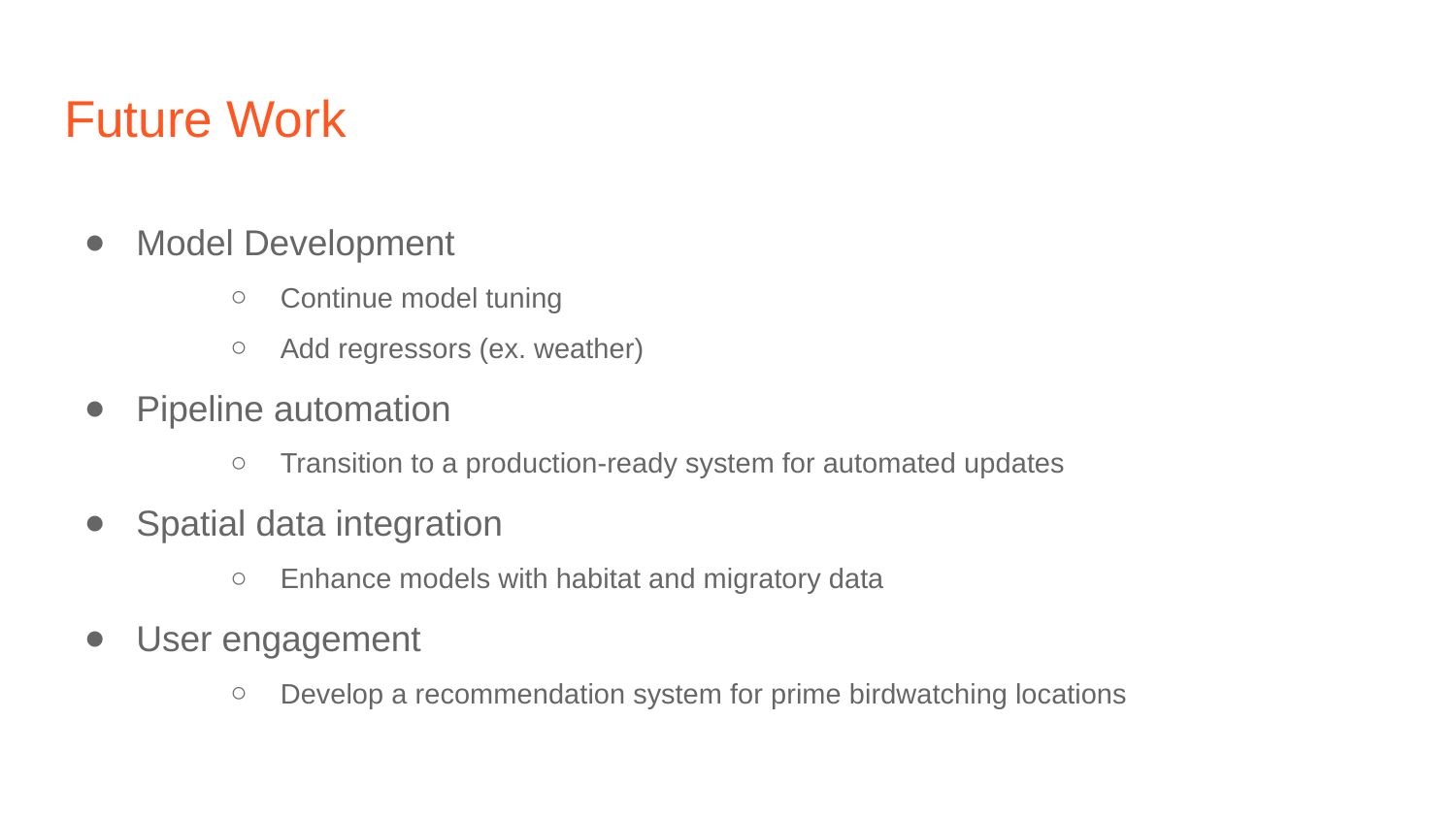

# Future Work
Model Development
Continue model tuning
Add regressors (ex. weather)
Pipeline automation
Transition to a production-ready system for automated updates
Spatial data integration
Enhance models with habitat and migratory data
User engagement
Develop a recommendation system for prime birdwatching locations